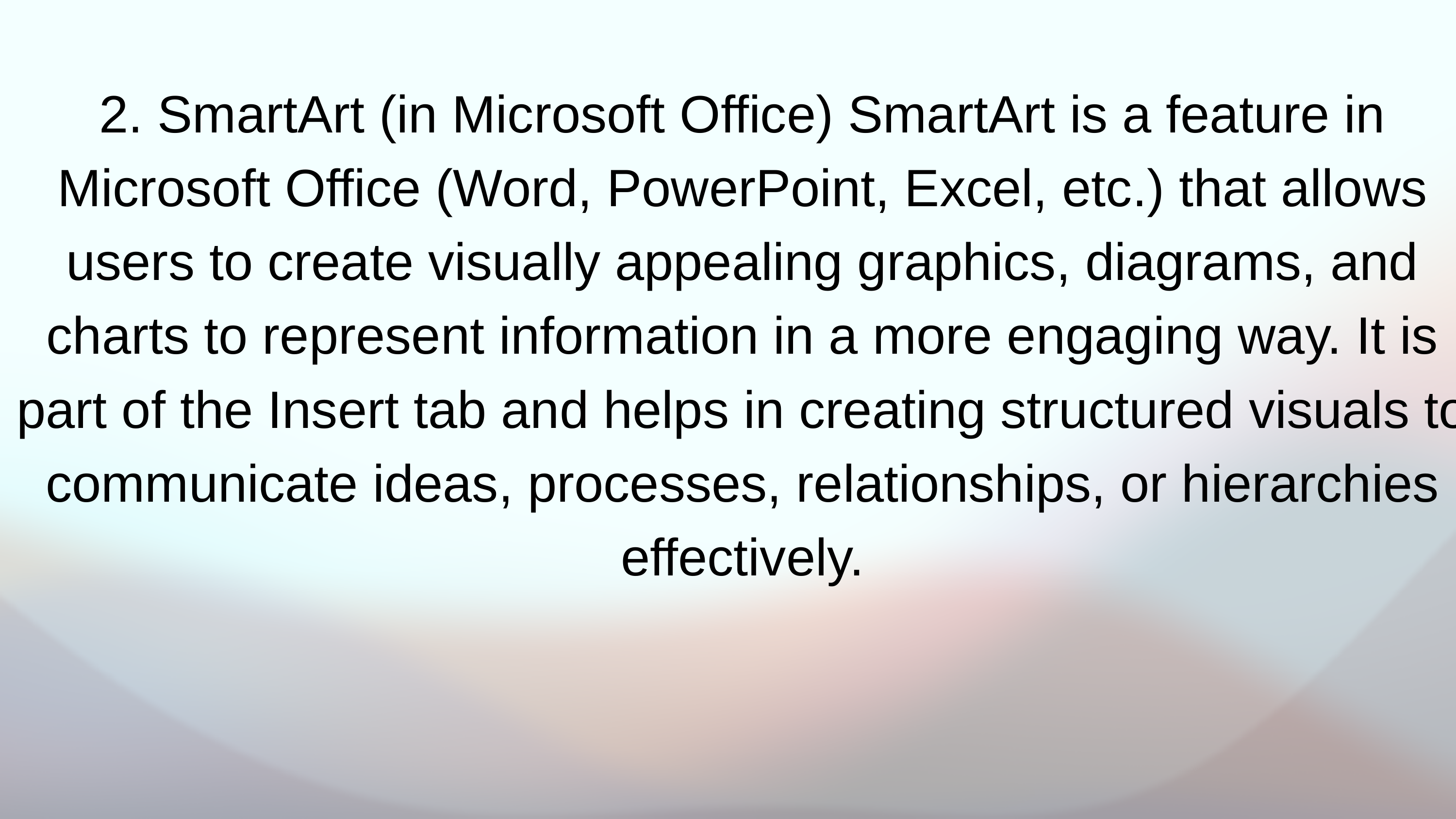

2. SmartArt (in Microsoft Office) SmartArt is a feature in Microsoft Office (Word, PowerPoint, Excel, etc.) that allows users to create visually appealing graphics, diagrams, and charts to represent information in a more engaging way. It is part of the Insert tab and helps in creating structured visuals to communicate ideas, processes, relationships, or hierarchies effectively.